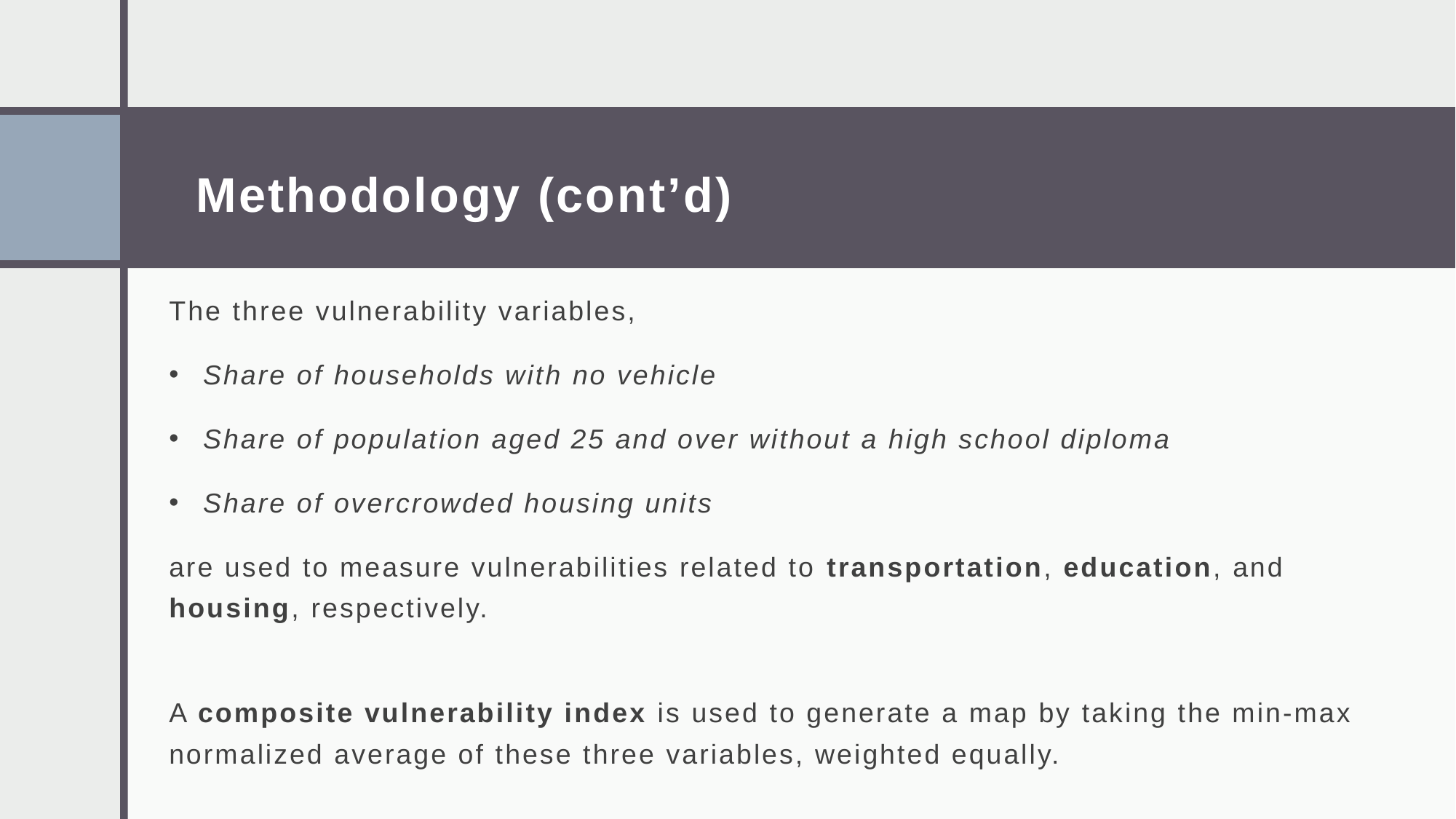

# Methodology (cont’d)
The three vulnerability variables,
Share of households with no vehicle
Share of population aged 25 and over without a high school diploma
Share of overcrowded housing units
are used to measure vulnerabilities related to transportation, education, and housing, respectively.
A composite vulnerability index is used to generate a map by taking the min-max normalized average of these three variables, weighted equally.